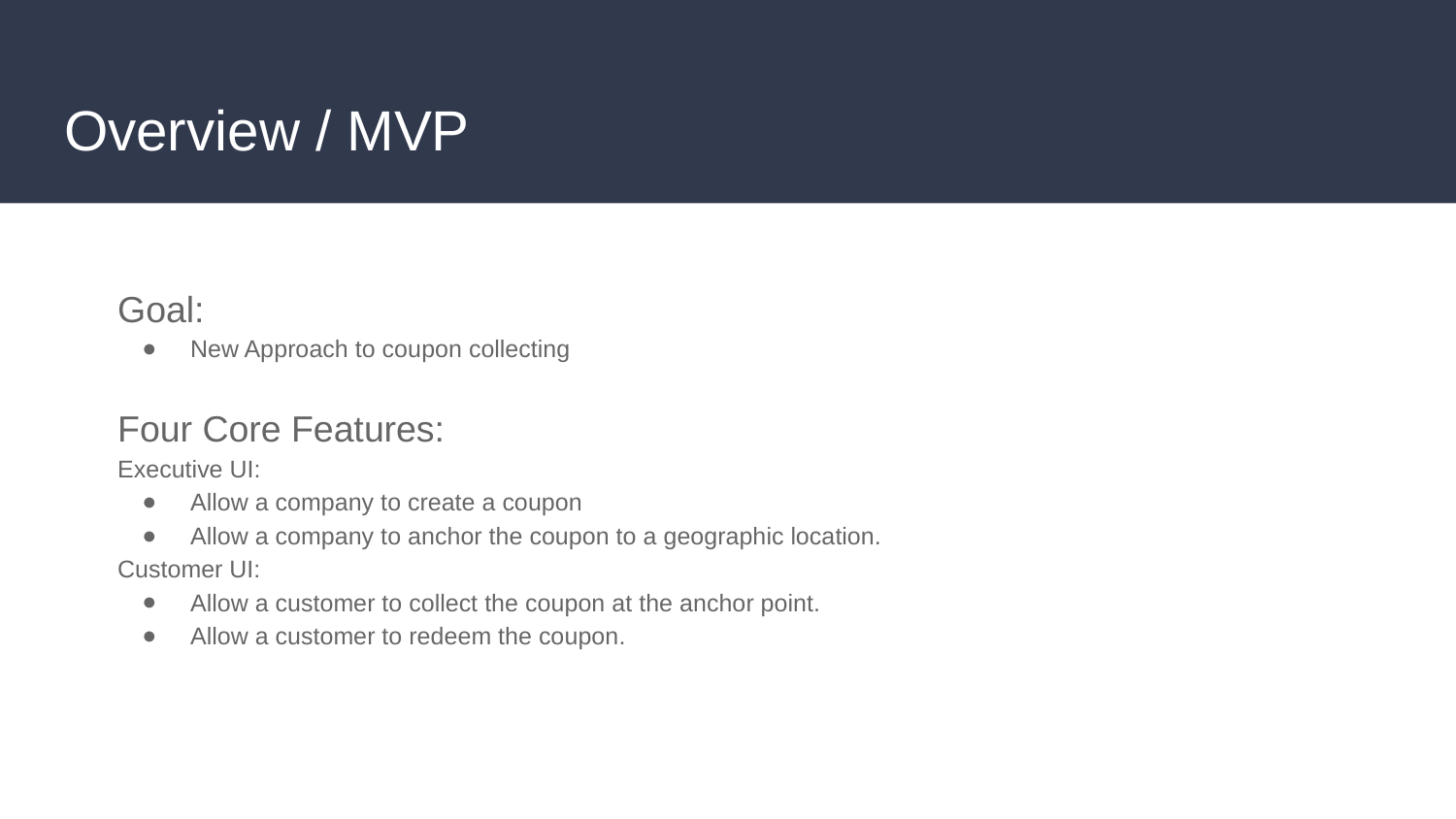

# Overview / MVP
Goal:
New Approach to coupon collecting

Four Core Features:
Executive UI:
Allow a company to create a coupon
Allow a company to anchor the coupon to a geographic location.
Customer UI:
Allow a customer to collect the coupon at the anchor point.
Allow a customer to redeem the coupon.